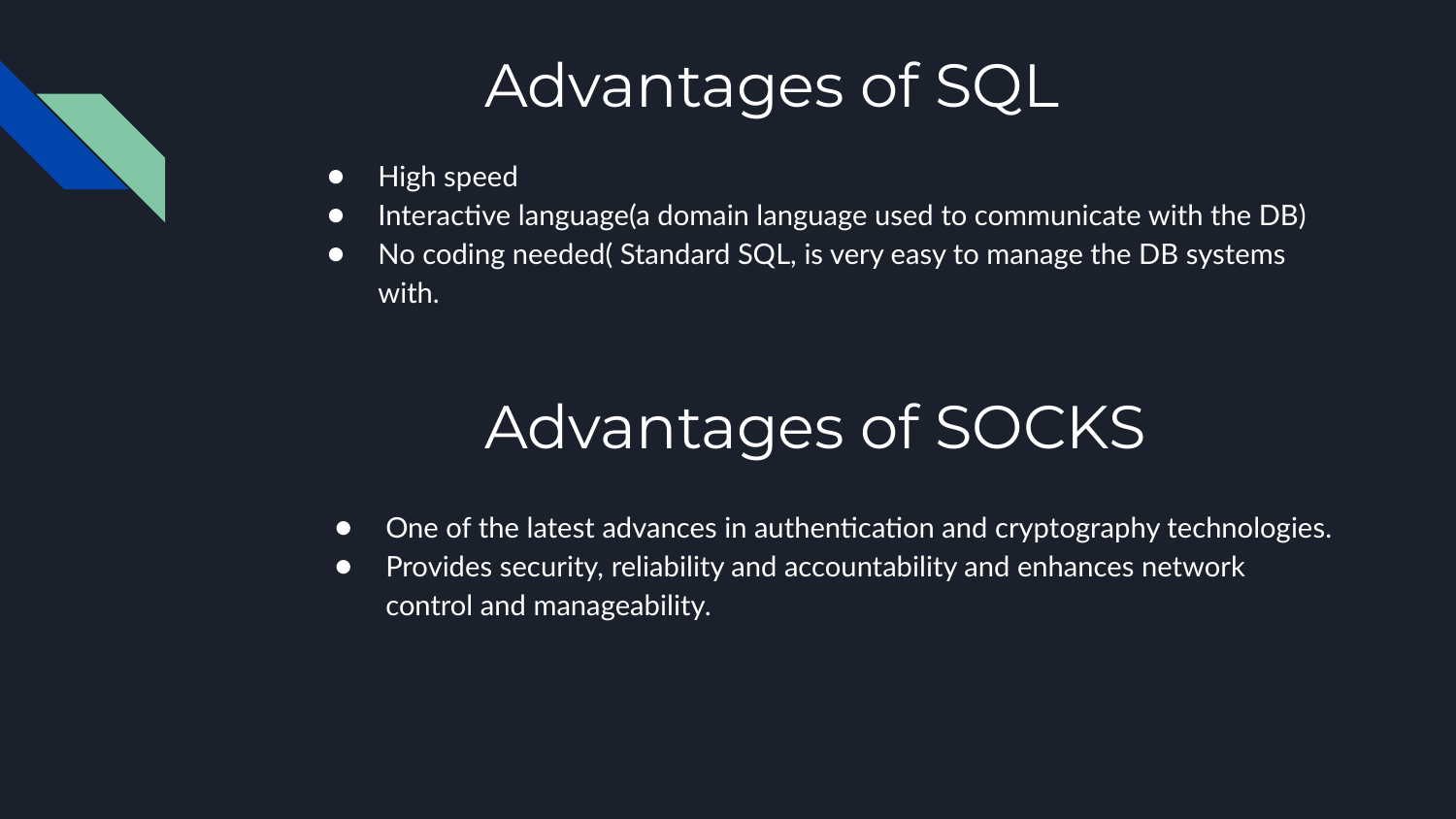

Advantages of SQL
High speed
Interactive language(a domain language used to communicate with the DB)
No coding needed( Standard SQL, is very easy to manage the DB systems with.
# Advantages of SOCKS
One of the latest advances in authentication and cryptography technologies.
Provides security, reliability and accountability and enhances network control and manageability.